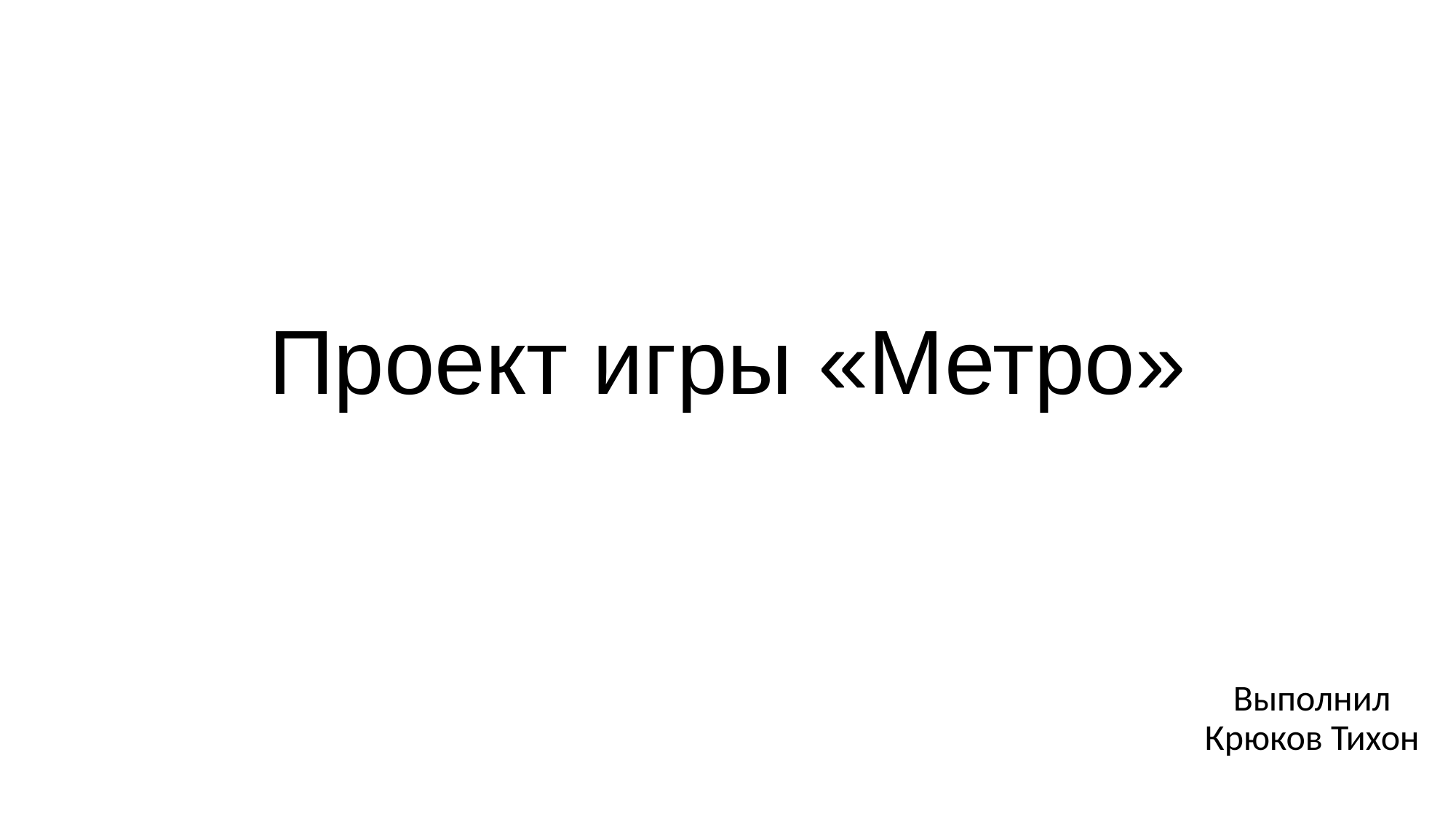

# Проект игры «Метро»
Выполнил Крюков Тихон